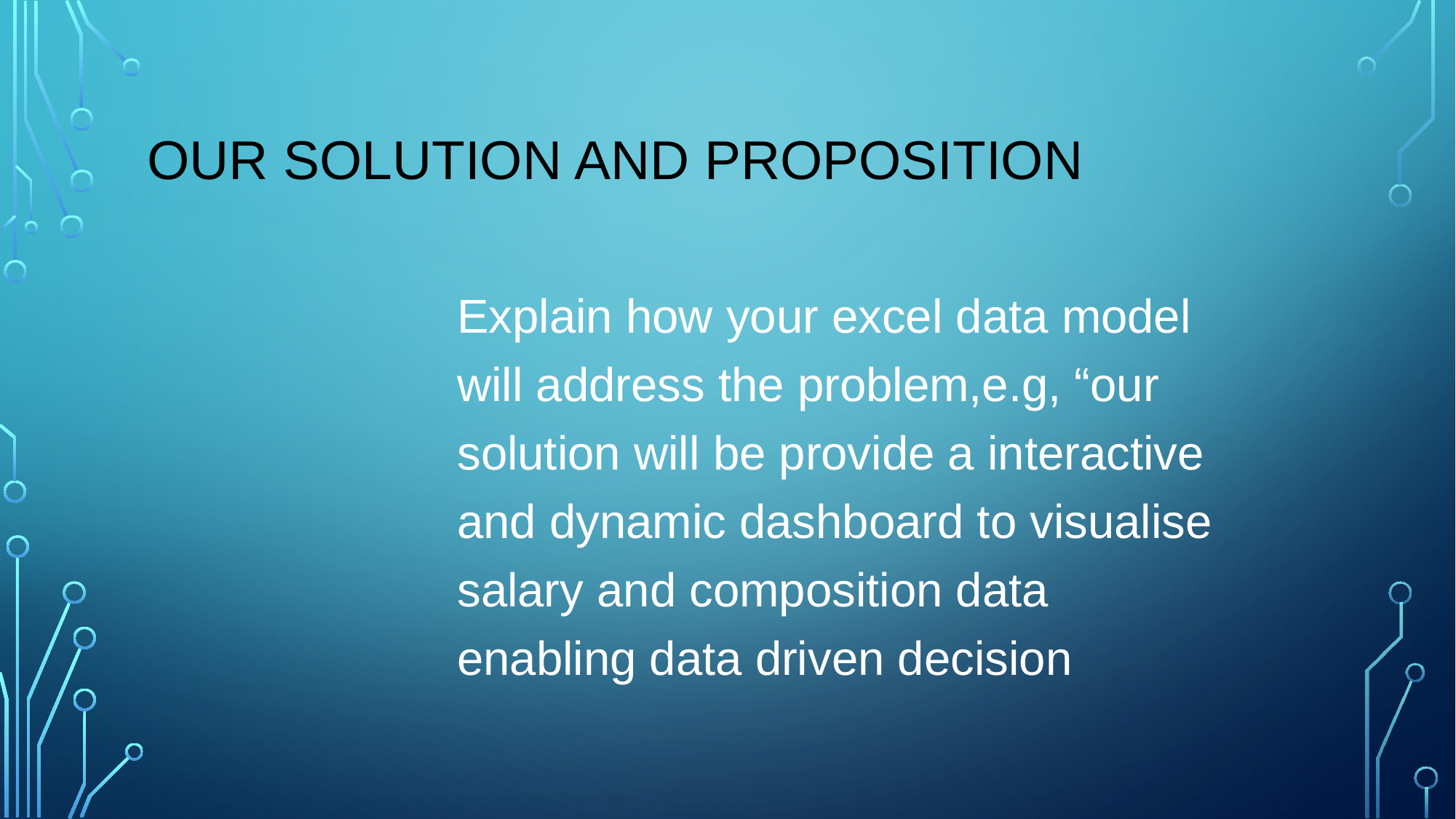

# Our solution and proposition
Explain how your excel data model will address the problem,e.g, “our solution will be provide a interactive and dynamic dashboard to visualise salary and composition data enabling data driven decision